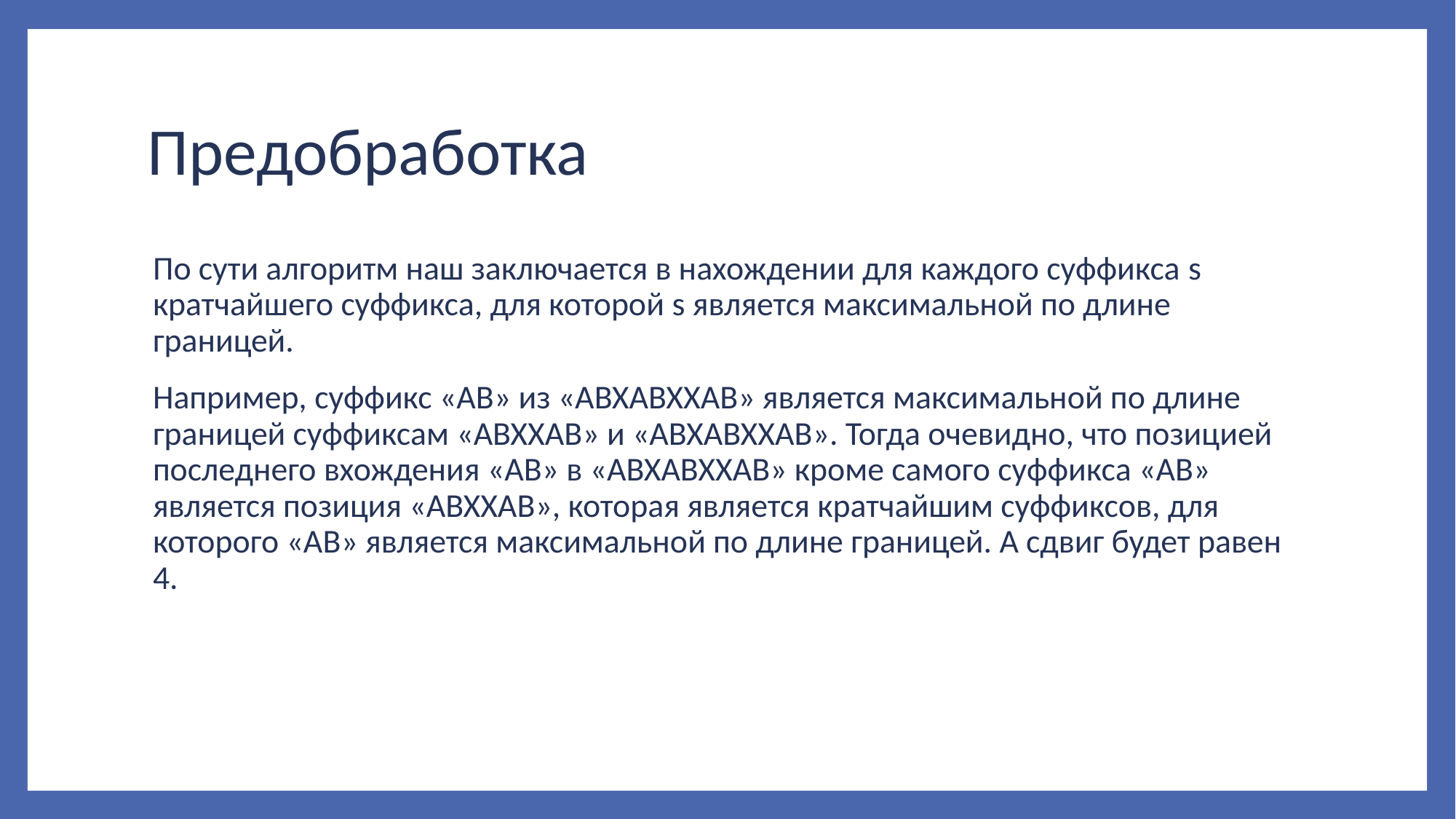

# Предобработка
По сути алгоритм наш заключается в нахождении для каждого суффикса s кратчайшего суффикса, для которой s является максимальной по длине границей.
Например, суффикс «АВ» из «АВХАВХХАВ» является максимальной по длине границей суффиксам «АВХХАВ» и «АВХАВХХАВ». Тогда очевидно, что позицией последнего вхождения «АВ» в «АВХАВХХАВ» кроме самого суффикса «АВ» является позиция «АВХХАВ», которая является кратчайшим суффиксов, для которого «АВ» является максимальной по длине границей. А сдвиг будет равен 4.